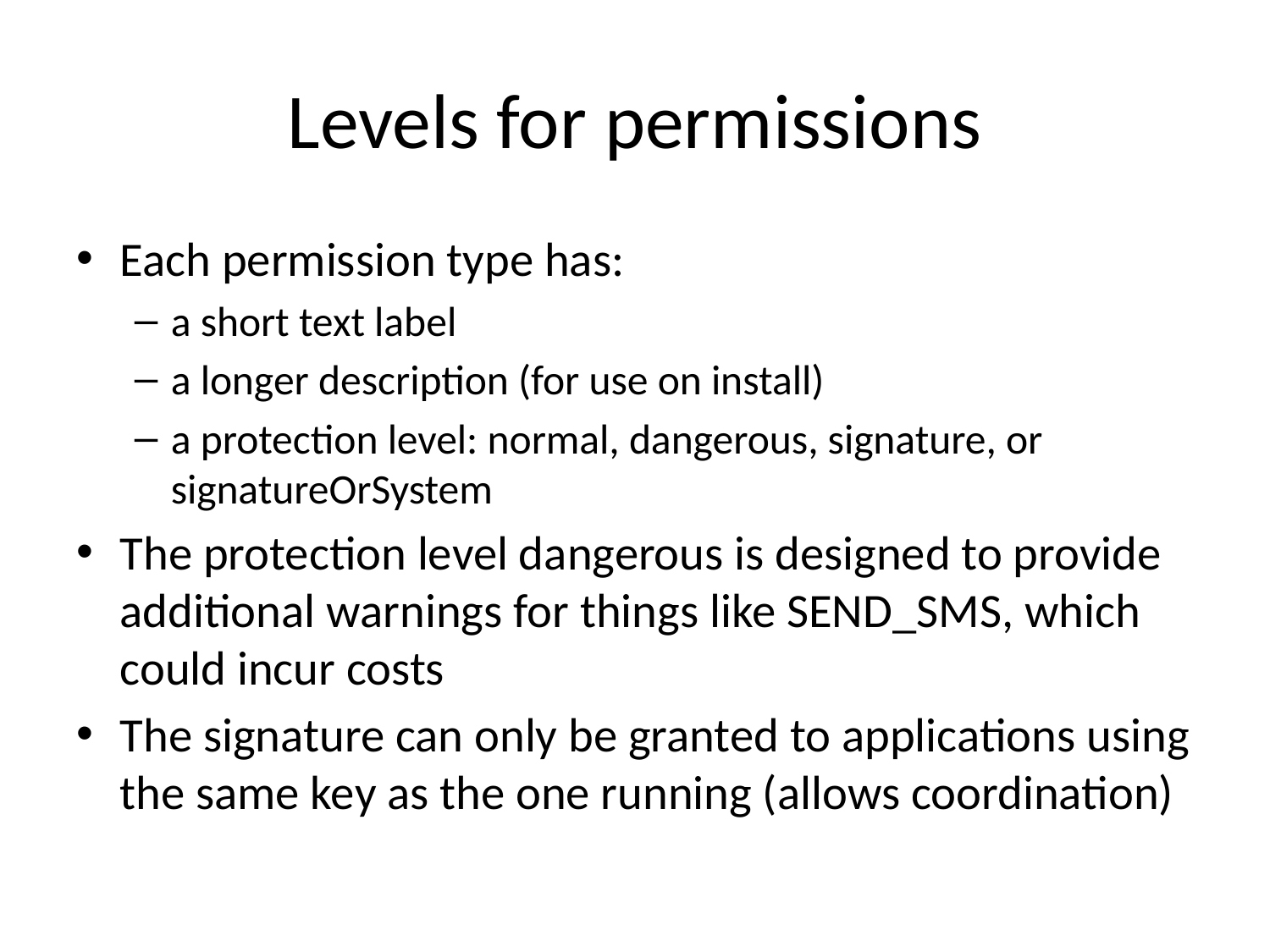

# Levels for permissions
Each permission type has:
a short text label
a longer description (for use on install)
a protection level: normal, dangerous, signature, or signatureOrSystem
The protection level dangerous is designed to provide additional warnings for things like SEND_SMS, which could incur costs
The signature can only be granted to applications using the same key as the one running (allows coordination)